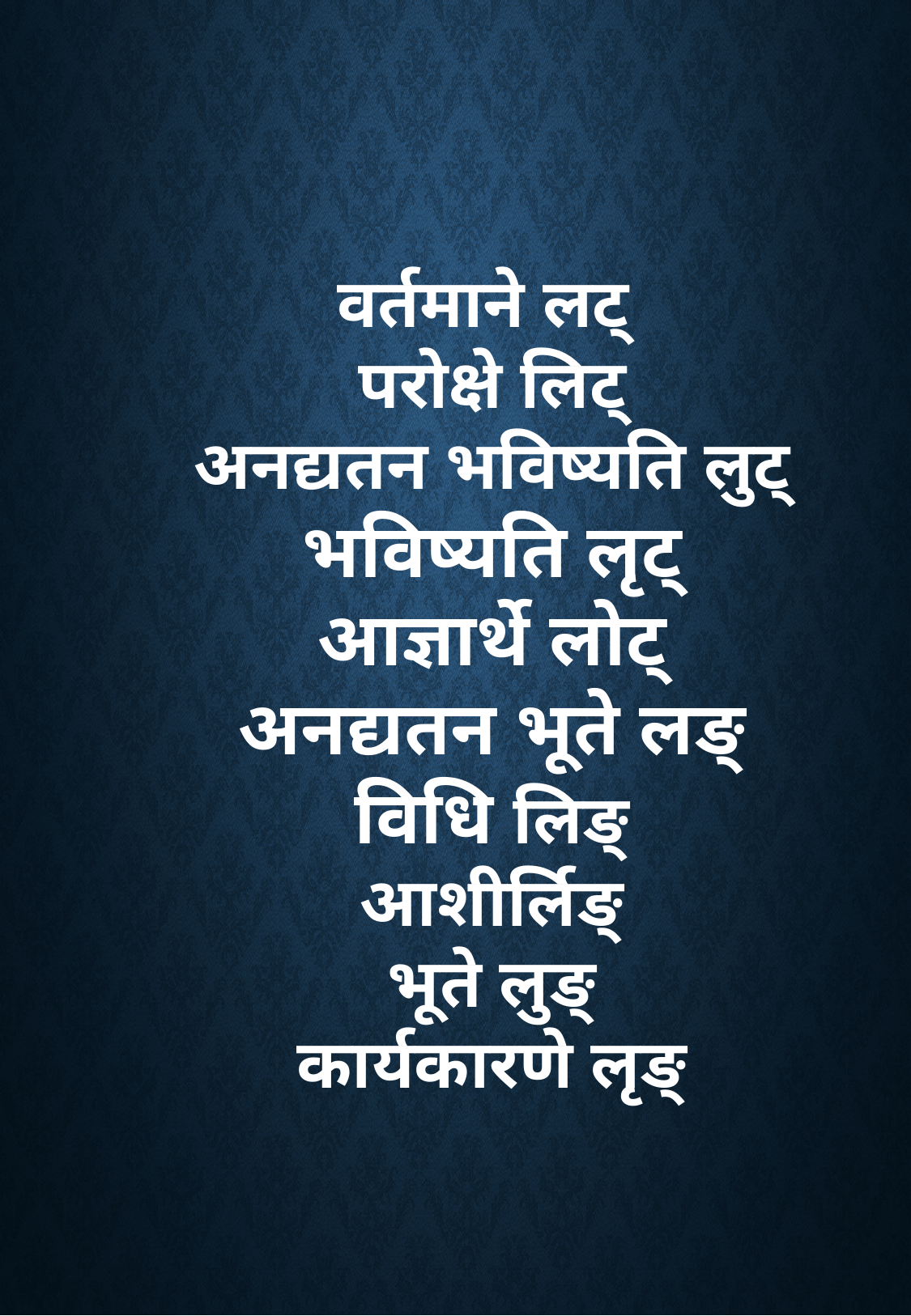

# वर्तमाने लट् परोक्षे लिट् अनद्यतन भविष्यति लुट् भविष्यति लृट् आज्ञार्थे लोट् अनद्यतन भूते लङ् विधि लिङ् आशीर्लिङ् भूते लुङ् कार्यकारणे लृङ्